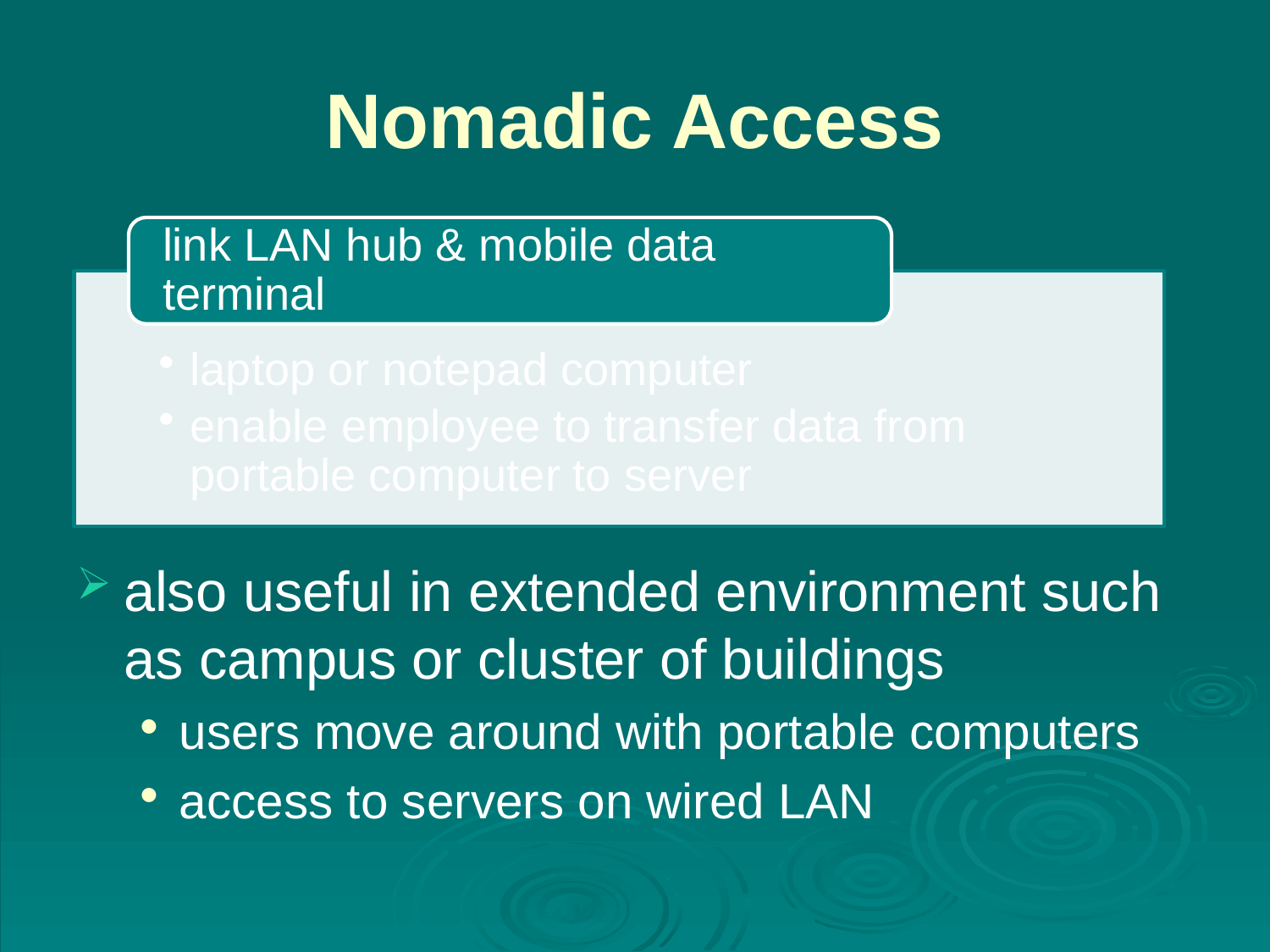

# Nomadic Access
laptop or notepad computer
enable employee to transfer data from portable computer to server
link LAN hub & mobile data terminal

also useful in extended environment such as campus or cluster of buildings
users move around with portable computers
access to servers on wired LAN